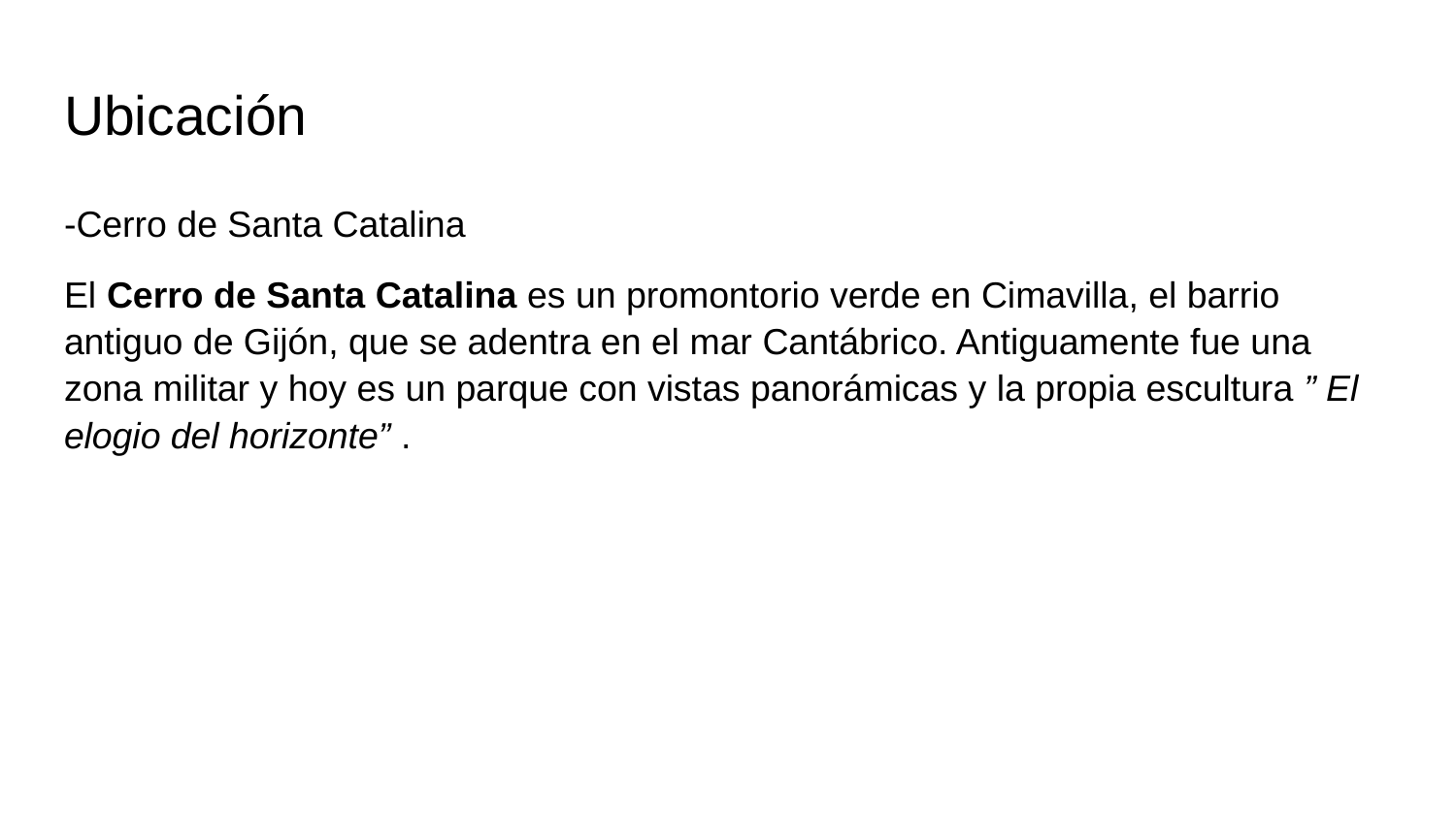

# Ubicación
-Cerro de Santa Catalina
El Cerro de Santa Catalina es un promontorio verde en Cimavilla, el barrio antiguo de Gijón, que se adentra en el mar Cantábrico. Antiguamente fue una zona militar y hoy es un parque con vistas panorámicas y la propia escultura ” El elogio del horizonte” .